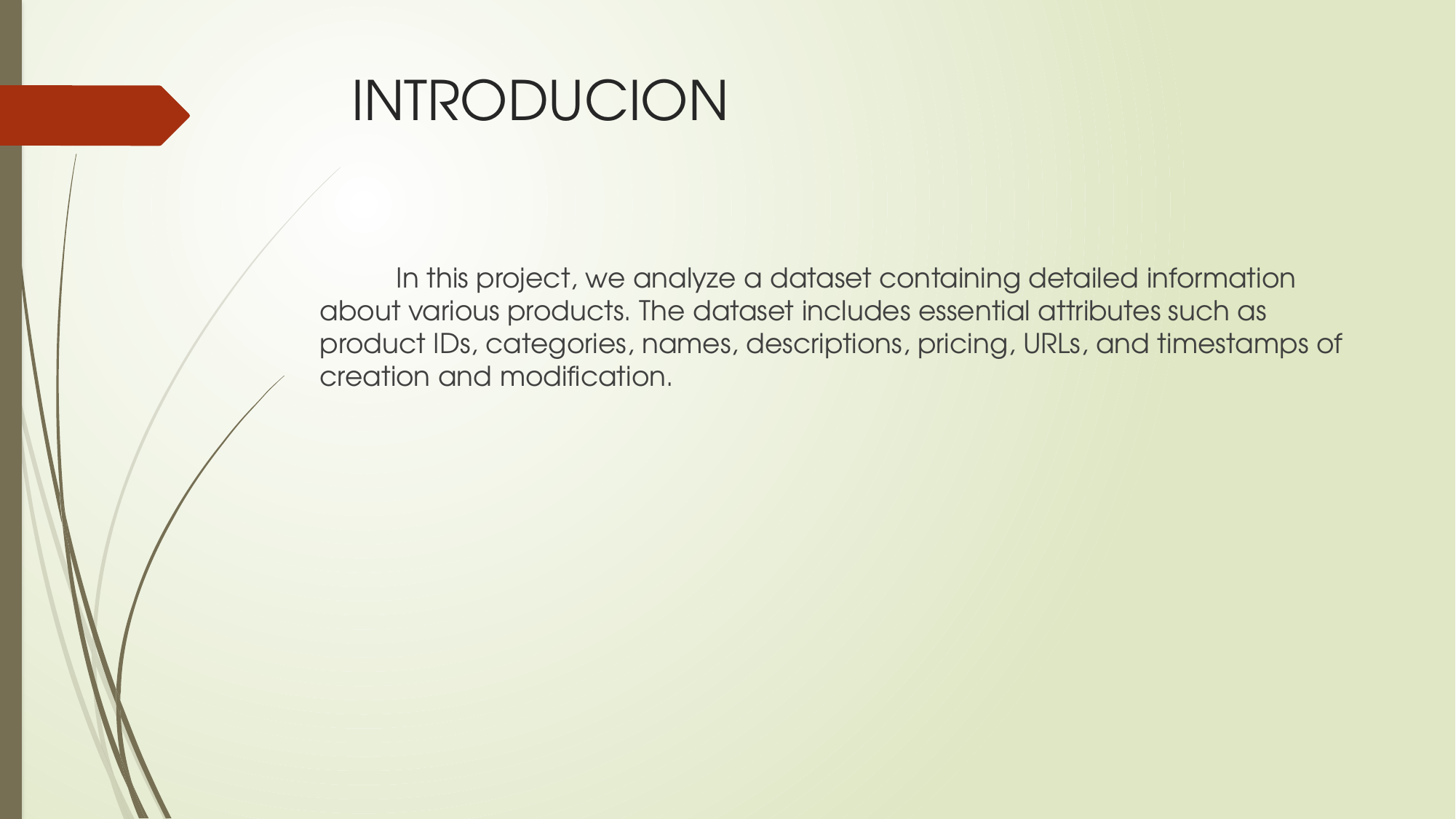

# INTRODUCION
          In this project, we analyze a dataset containing detailed information about various products. The dataset includes essential attributes such as product IDs, categories, names, descriptions, pricing, URLs, and timestamps of creation and modification.